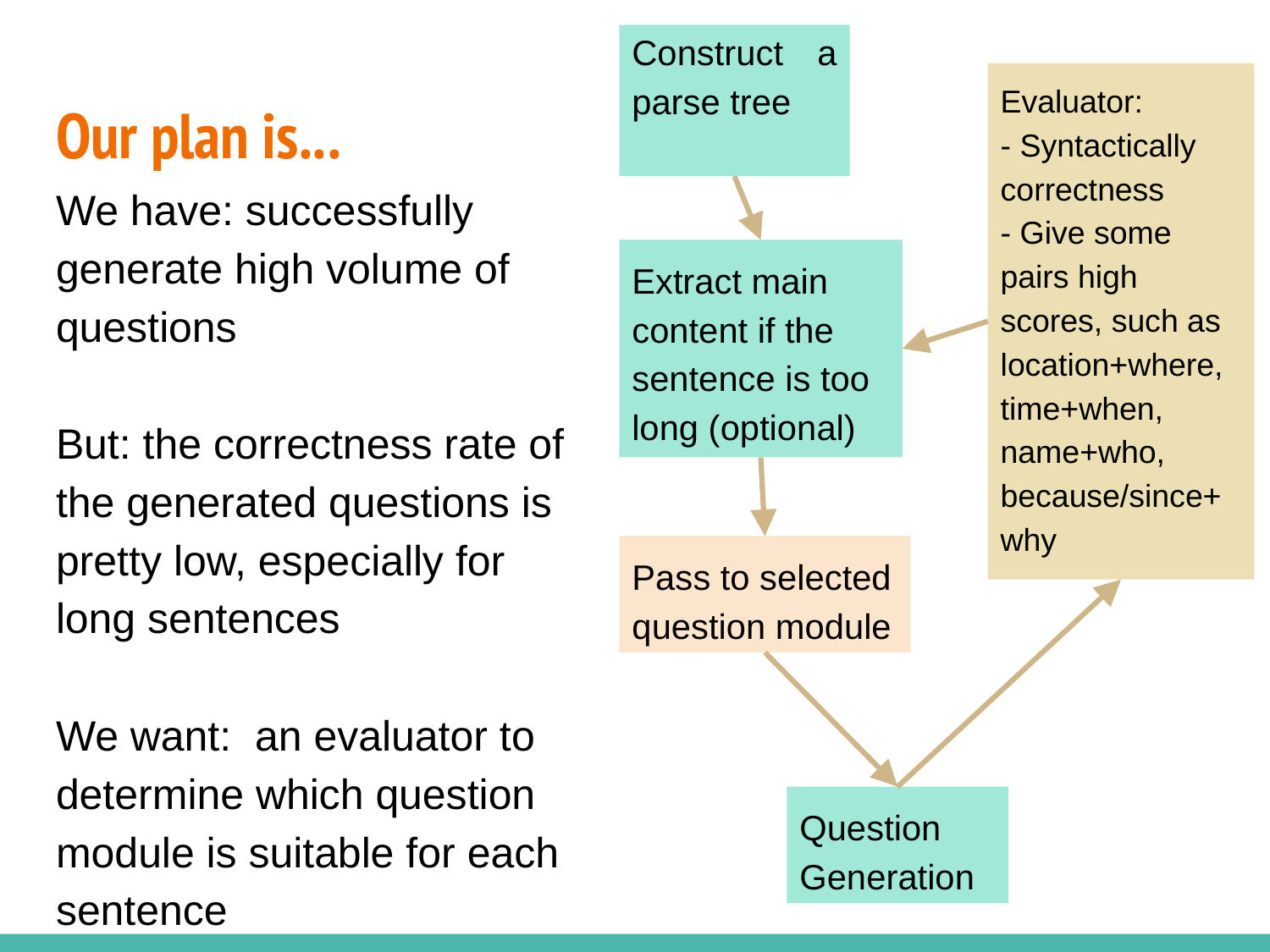

Construct a parse tree

Evaluator:
- Syntactically correctness
- Give some pairs high scores, such as location+where, time+when, name+who, because/since+why
Pass to selected question module
Question Generation
# Our plan is...
We have: successfully generate high volume of questions

But: the correctness rate of the generated questions is pretty low, especially for long sentences

We want:  an evaluator to determine which question module is suitable for each sentence

Extract main content if the sentence is too long (optional)